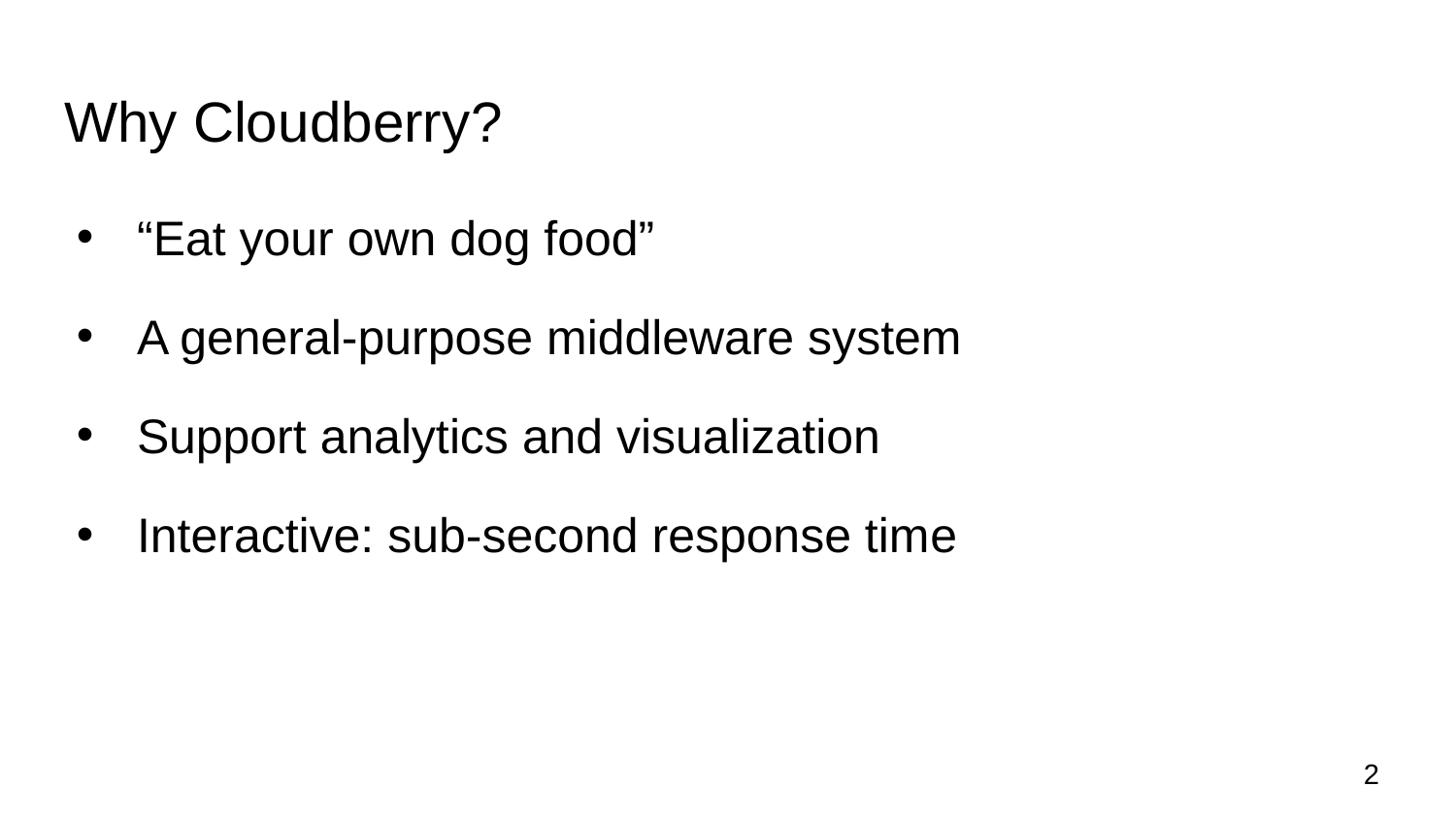

# Why Cloudberry?
“Eat your own dog food”
A general-purpose middleware system
Support analytics and visualization
Interactive: sub-second response time
2